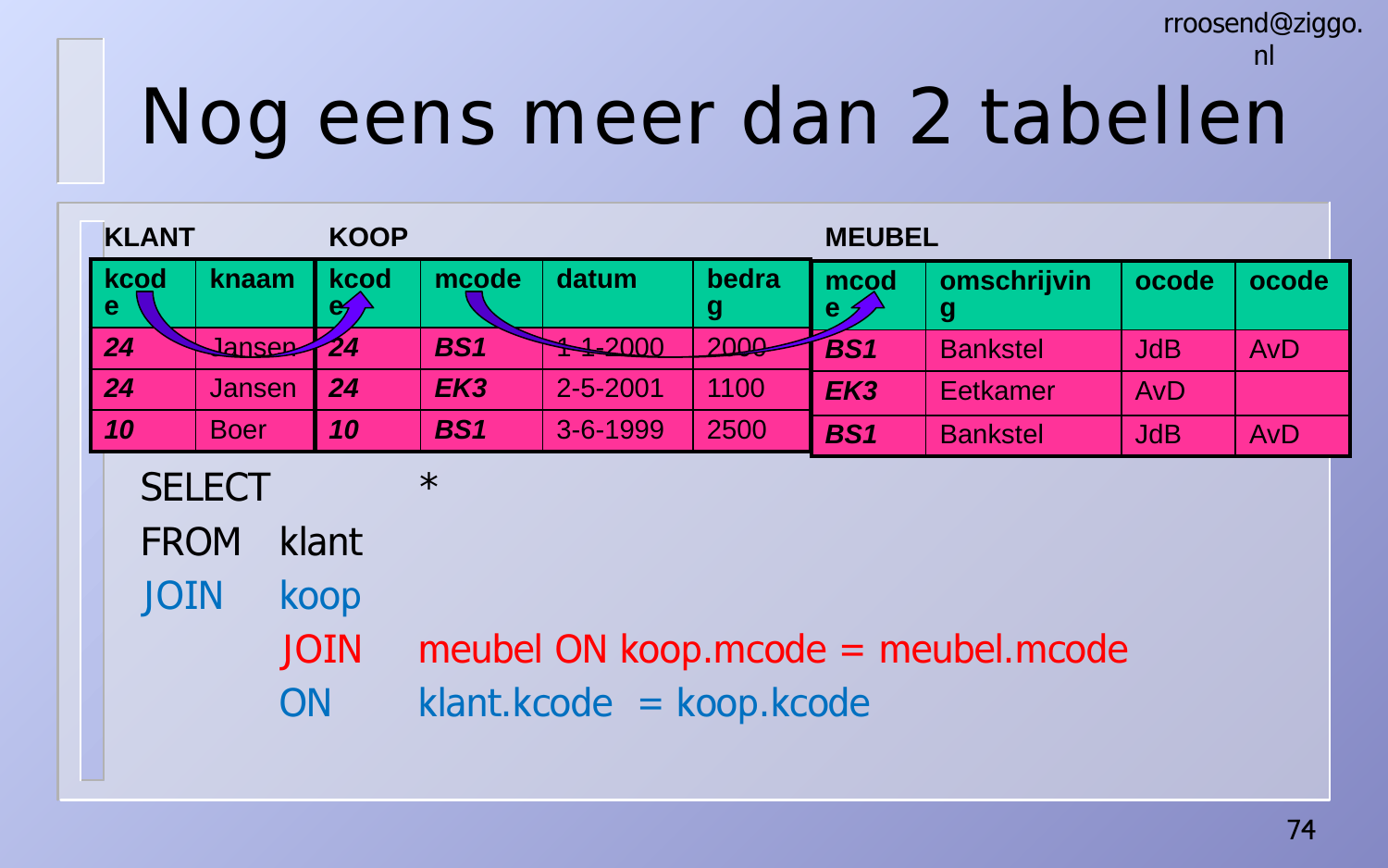

rroosend@ziggo.nl
# Nog eens meer dan 2 tabellen
| KLANT |  |
| --- | --- |
| kcode | knaam |
| 24 | Jansen |
| 24 | Jansen |
| 10 | Boer |
| KOOP |  |  |  |
| --- | --- | --- | --- |
| kcode | mcode | datum | bedrag |
| 24 | BS1 | 1-1-2000 | 2000 |
| 24 | EK3 | 2-5-2001 | 1100 |
| 10 | BS1 | 3-6-1999 | 2500 |
| MEUBEL |  |  |  |
| --- | --- | --- | --- |
| mcode | omschrijving | ocode | ocode |
| BS1 | Bankstel | JdB | AvD |
| EK3 | Eetkamer | AvD |  |
| BS1 | Bankstel | JdB | AvD |

SELECT 	*
FROM 	klant
JOIN 	koop
	JOIN 	meubel ON koop.mcode = meubel.mcode
	ON 	klant.kcode  = koop.kcode

74